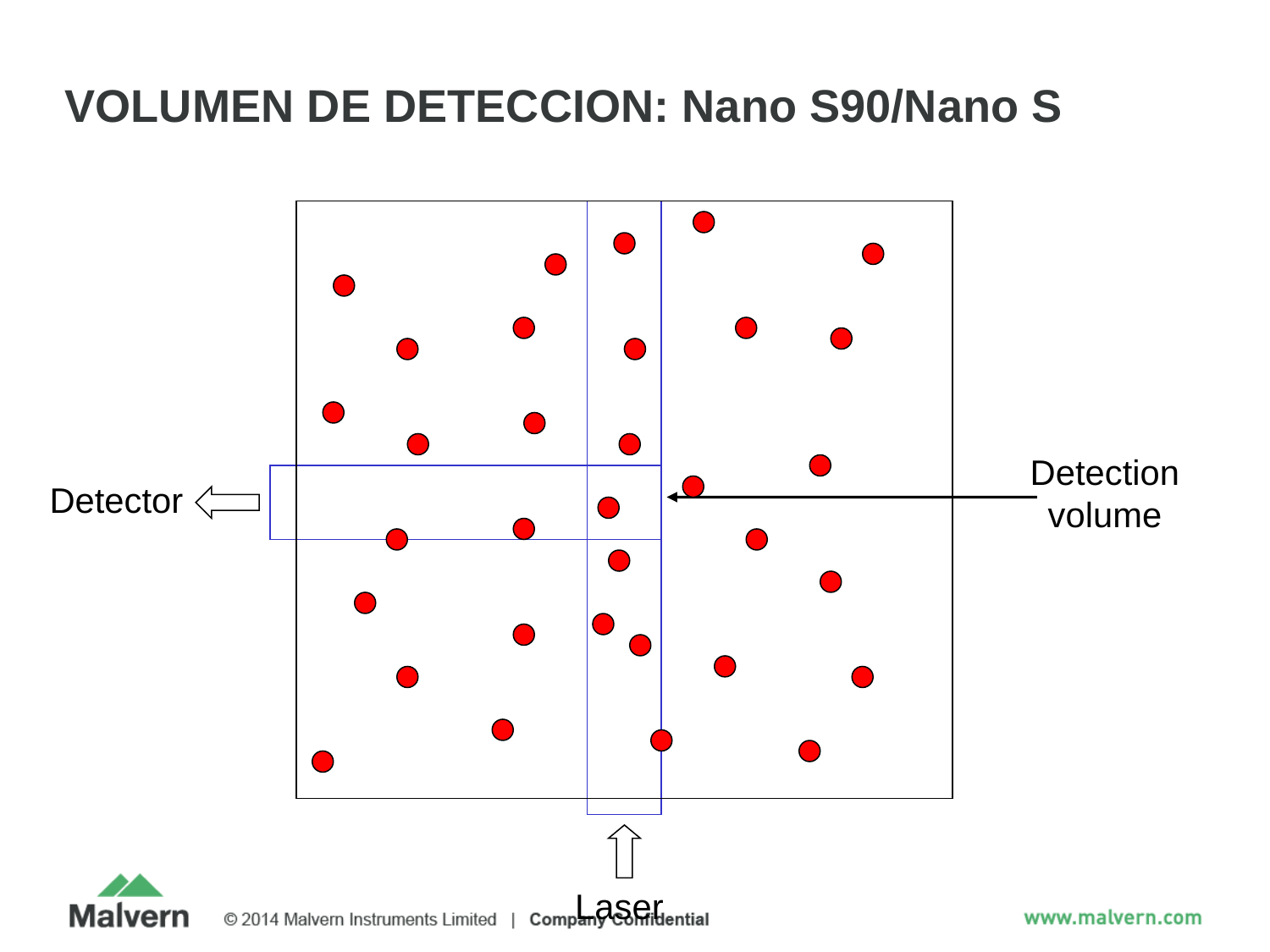

# VOLUMEN DE DETECCION: Nano S90/Nano S

Detection
volume

Detector

Laser